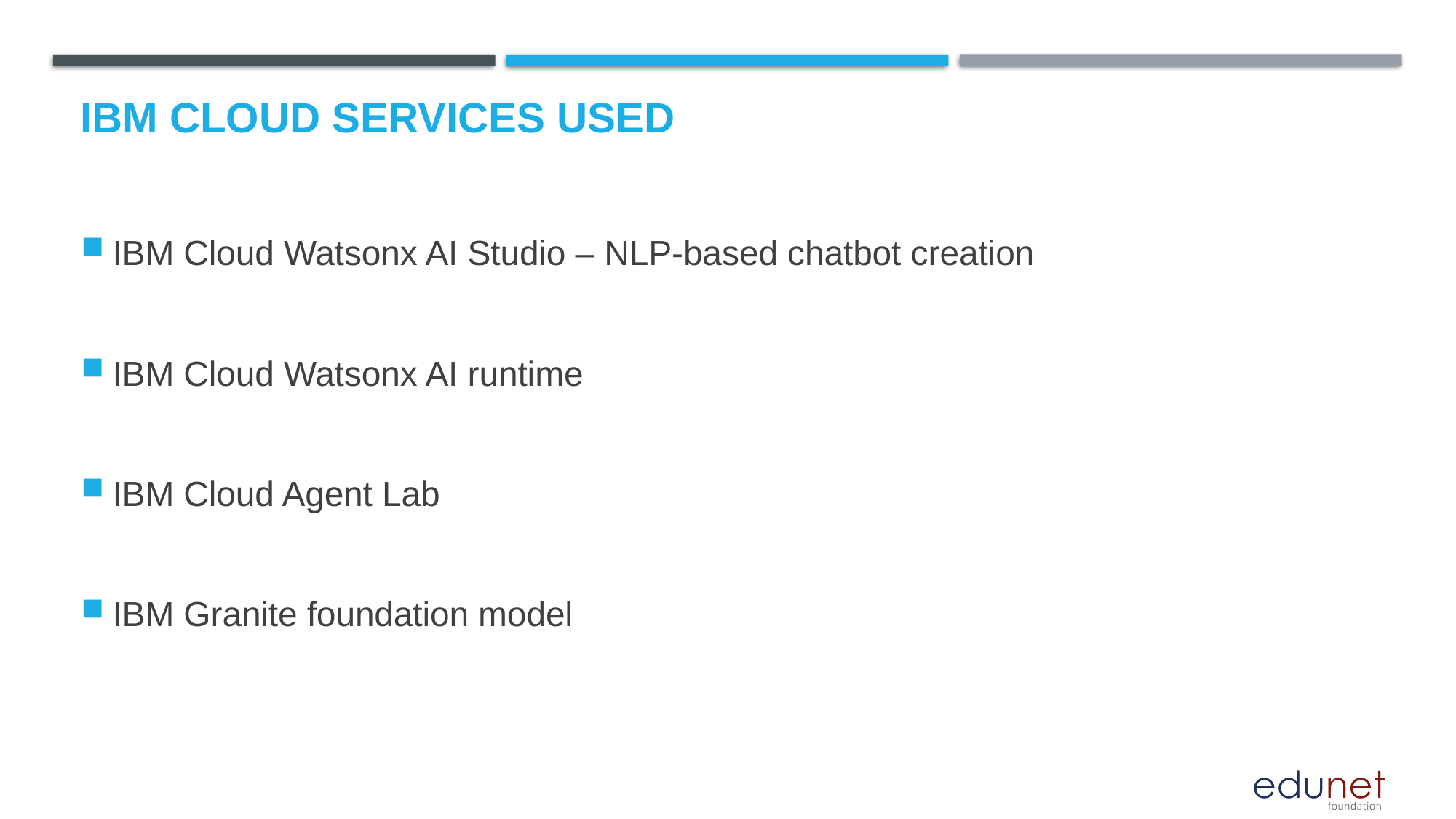

# IBM cloud services used
IBM Cloud Watsonx AI Studio – NLP-based chatbot creation

IBM Cloud Watsonx AI runtime

IBM Cloud Agent Lab

IBM Granite foundation model